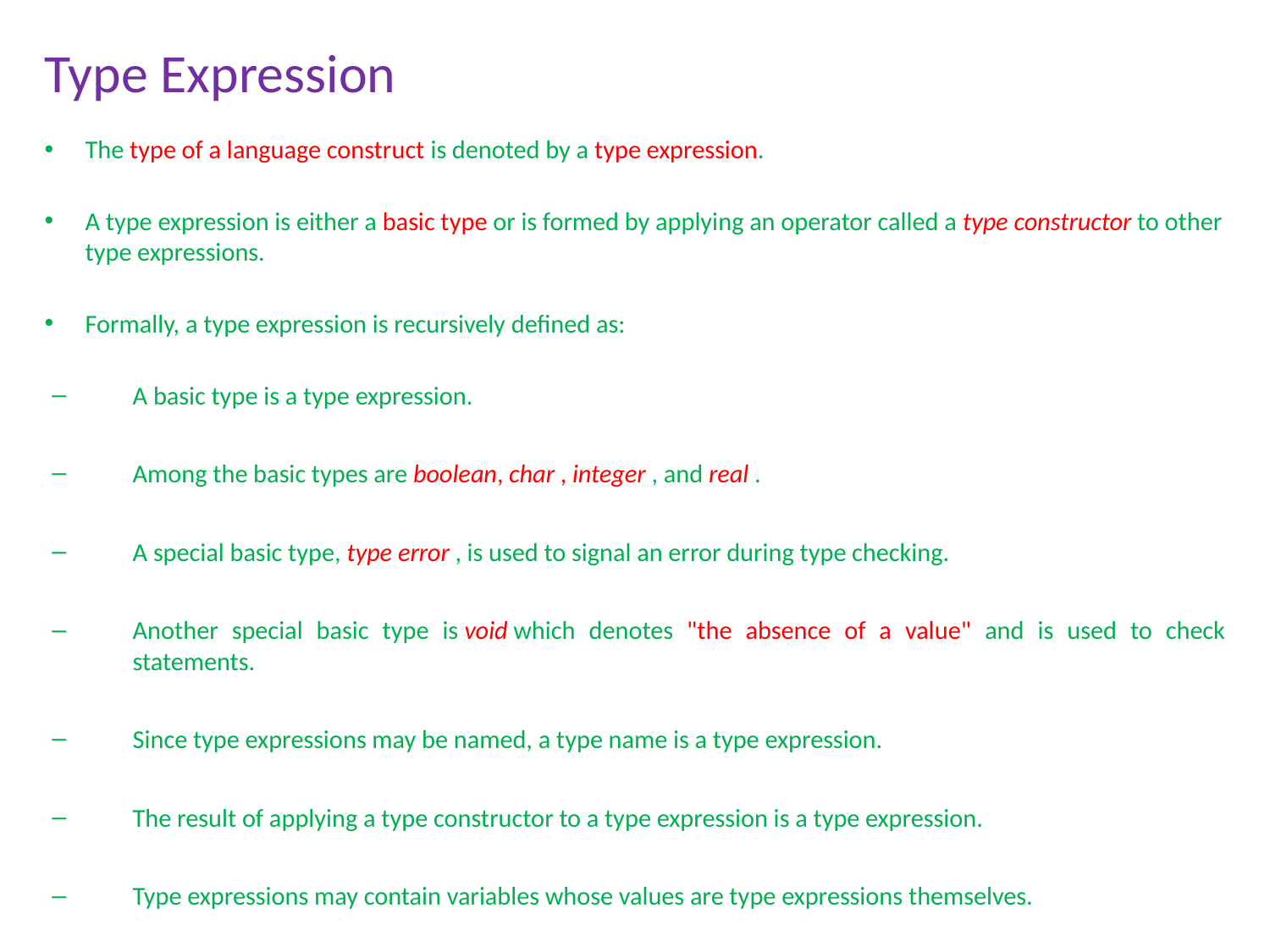

# Type Expression
The type of a language construct is denoted by a type expression.

A type expression is either a basic type or is formed by applying an operator called a type constructor to other type expressions.

Formally, a type expression is recursively defined as:

A basic type is a type expression.

Among the basic types are boolean, char , integer , and real .

A special basic type, type error , is used to signal an error during type checking.

Another special basic type is void which denotes "the absence of a value" and is used to check statements.

Since type expressions may be named, a type name is a type expression.

The result of applying a type constructor to a type expression is a type expression.

Type expressions may contain variables whose values are type expressions themselves.